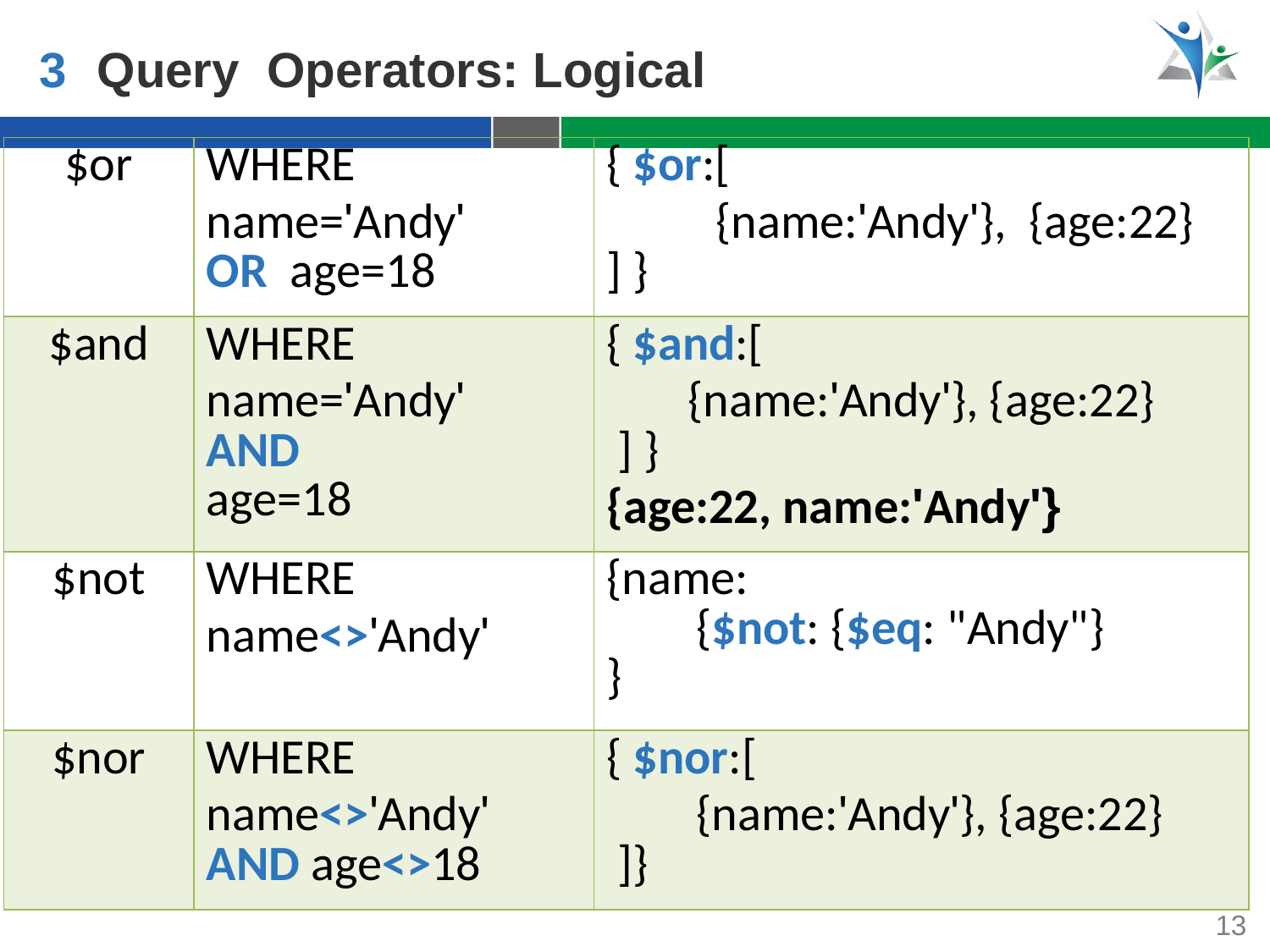

3
Query  Operators: Logical

| $or | WHERE name='Andy' OR age=18 | { $or:[ {name:'Andy'}, {age:22} ] } |
| --- | --- | --- |
| $and | WHERE name='Andy' AND age=18 | { $and:[ {name:'Andy'}, {age:22} ] } {age:22, name:'Andy'} |
| $not | WHERE name<>'Andy' | {name: {$not: {$eq: "Andy"} } |
| $nor | WHERE name<>'Andy' AND age<>18 | { $nor:[ {name:'Andy'}, {age:22} ]} |